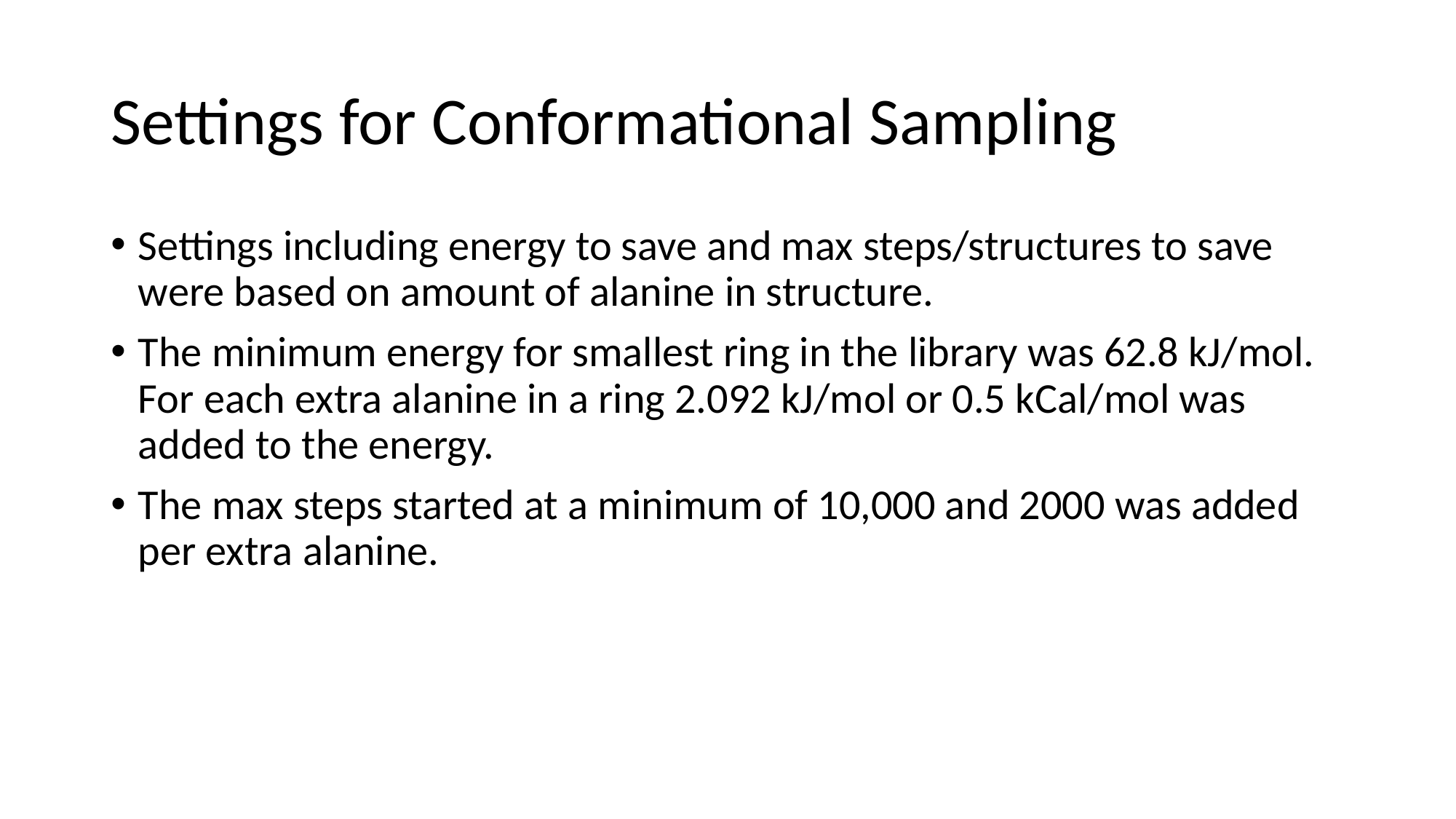

# Settings for Conformational Sampling
Settings including energy to save and max steps/structures to save were based on amount of alanine in structure.
The minimum energy for smallest ring in the library was 62.8 kJ/mol. For each extra alanine in a ring 2.092 kJ/mol or 0.5 kCal/mol was added to the energy.
The max steps started at a minimum of 10,000 and 2000 was added per extra alanine.